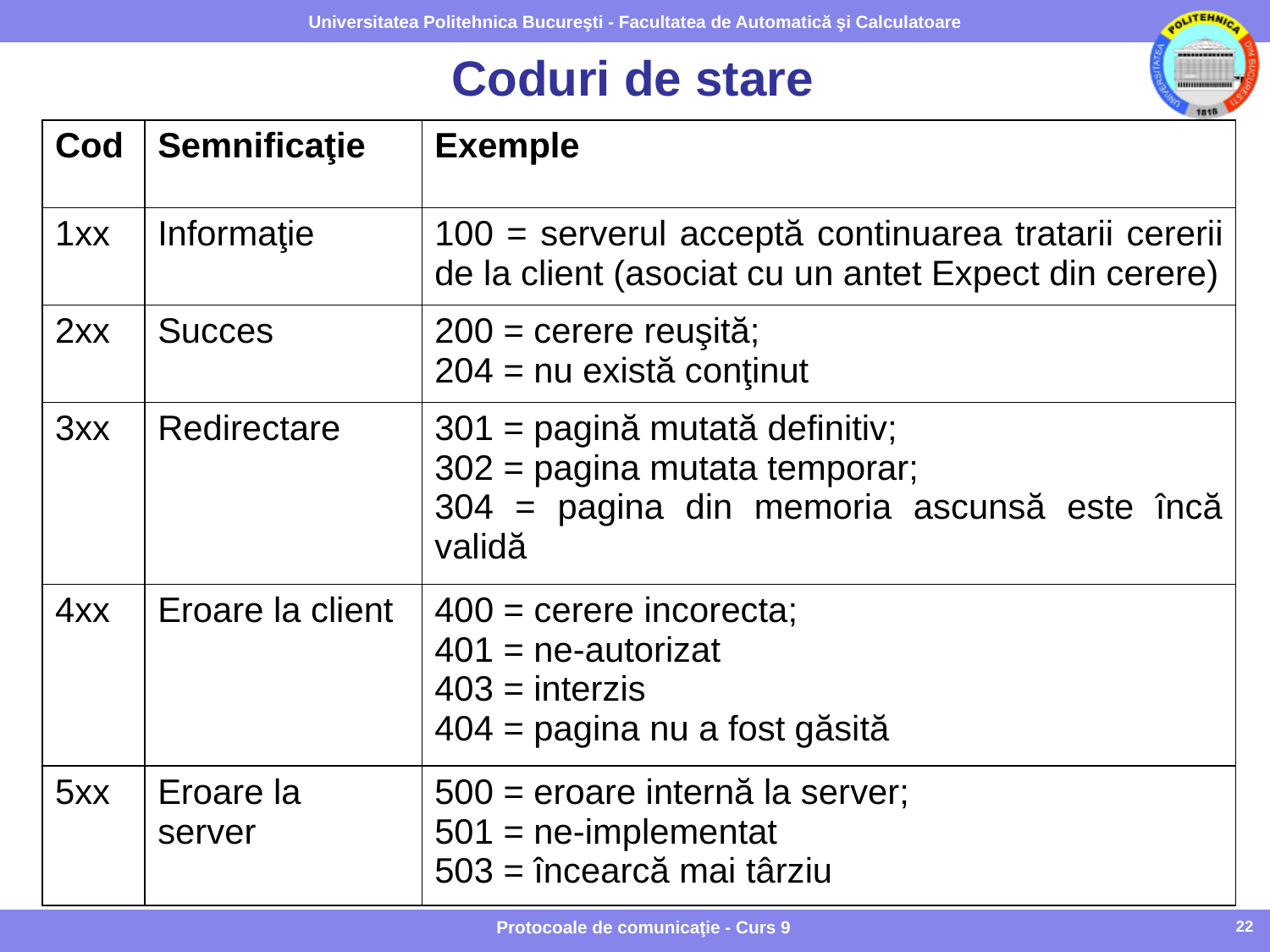

# Coduri de stare
| Cod | Semnificaţie | Exemple |
| --- | --- | --- |
| 1xx | Informaţie | 100 = serverul acceptă continuarea tratarii cererii de la client (asociat cu un antet Expect din cerere) |
| 2xx | Succes | 200 = cerere reuşită; 204 = nu există conţinut |
| 3xx | Redirectare | 301 = pagină mutată definitiv; 302 = pagina mutata temporar; 304 = pagina din memoria ascunsă este încă validă |
| 4xx | Eroare la client | 400 = cerere incorecta; 401 = ne-autorizat 403 = interzis 404 = pagina nu a fost găsită |
| 5xx | Eroare la server | 500 = eroare internă la server; 501 = ne-implementat 503 = încearcă mai târziu |
Protocoale de comunicaţie - Curs 9
22